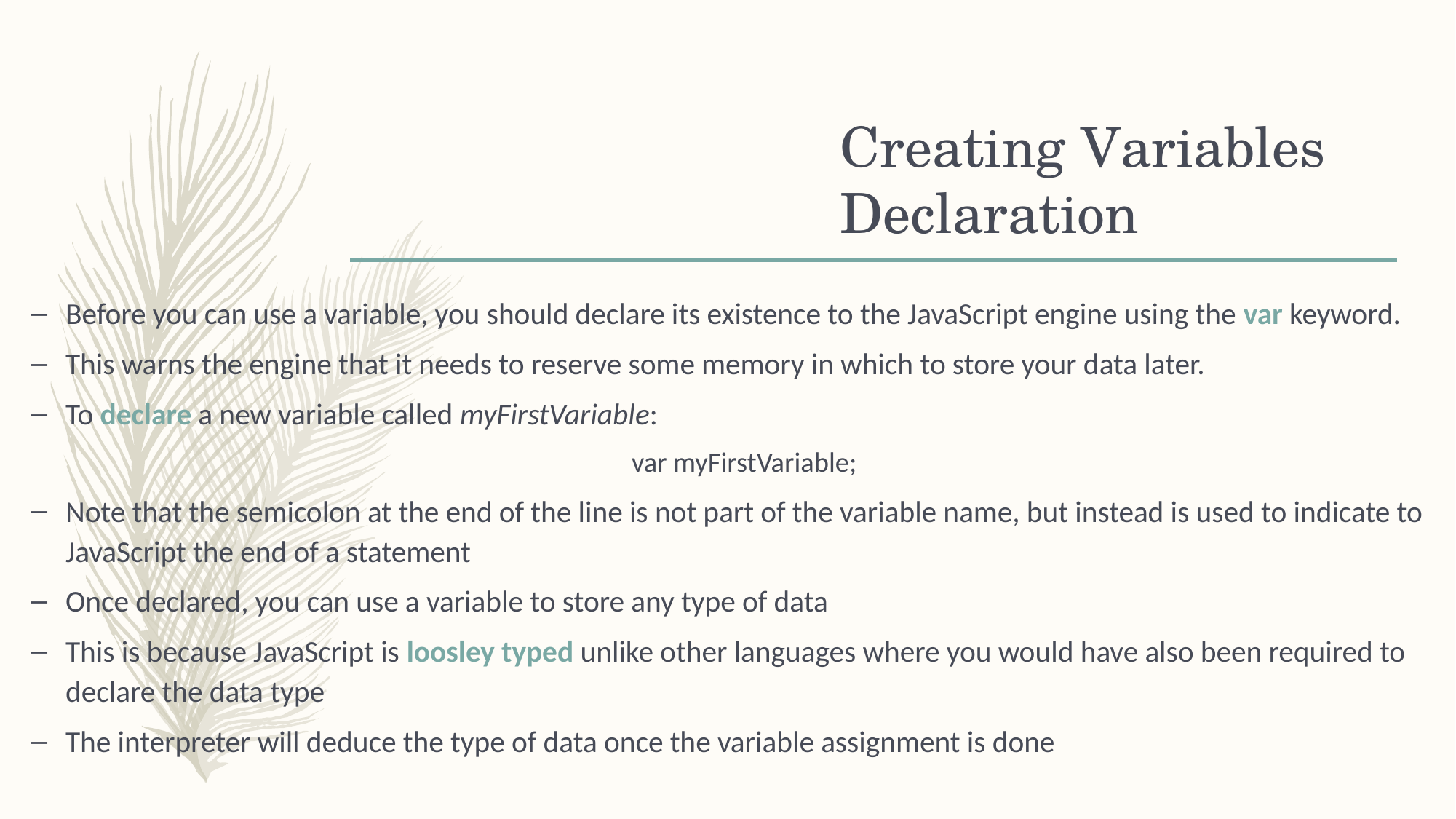

# Creating Variables Declaration
Before you can use a variable, you should declare its existence to the JavaScript engine using the var keyword.
This warns the engine that it needs to reserve some memory in which to store your data later.
To declare a new variable called myFirstVariable:
var myFirstVariable;
Note that the semicolon at the end of the line is not part of the variable name, but instead is used to indicate to JavaScript the end of a statement
Once declared, you can use a variable to store any type of data
This is because JavaScript is loosley typed unlike other languages where you would have also been required to declare the data type
The interpreter will deduce the type of data once the variable assignment is done